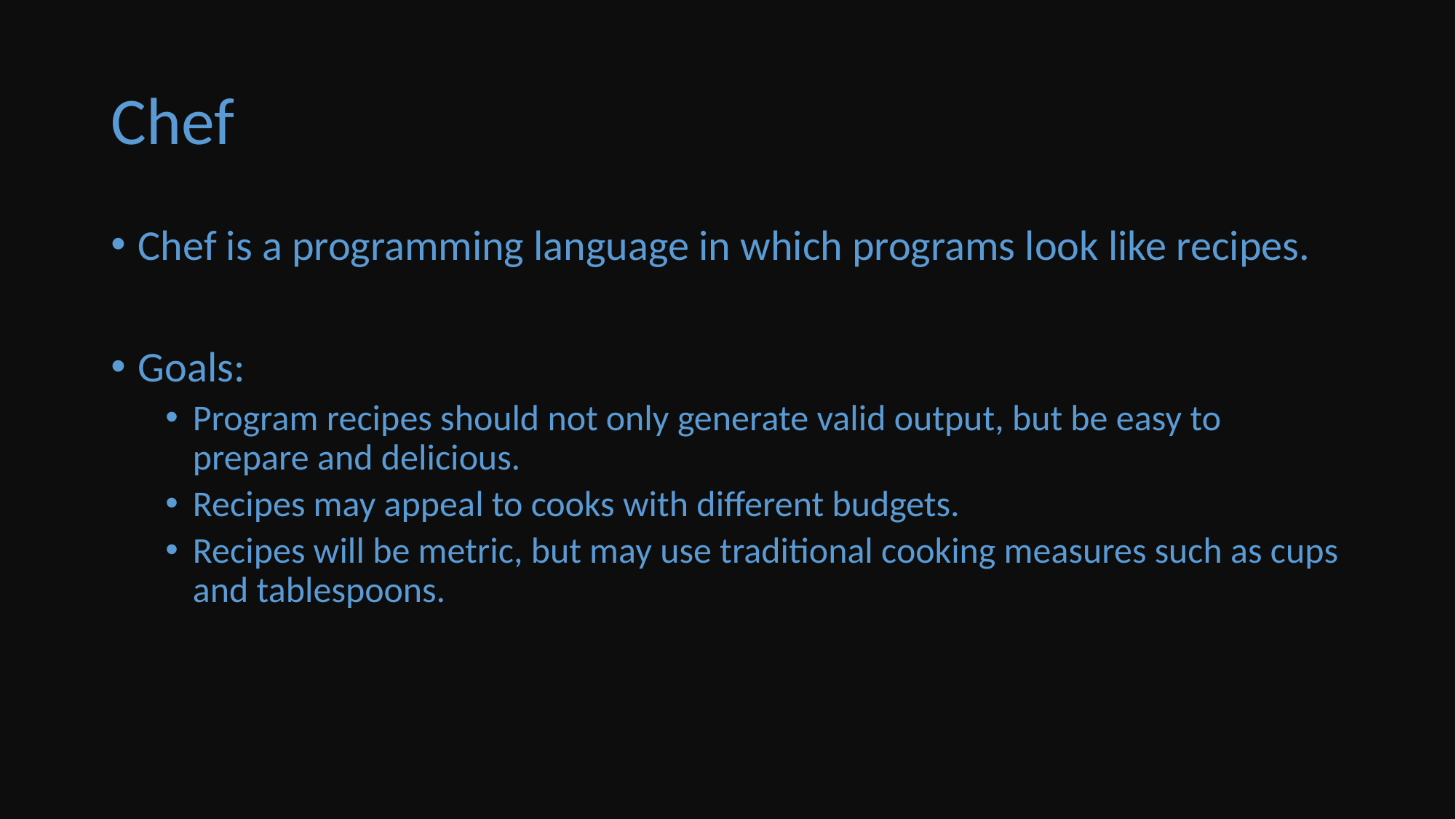

# Chef
Chef is a programming language in which programs look like recipes.

Goals:
Program recipes should not only generate valid output, but be easy to prepare and delicious.
Recipes may appeal to cooks with different budgets.
Recipes will be metric, but may use traditional cooking measures such as cups and tablespoons.